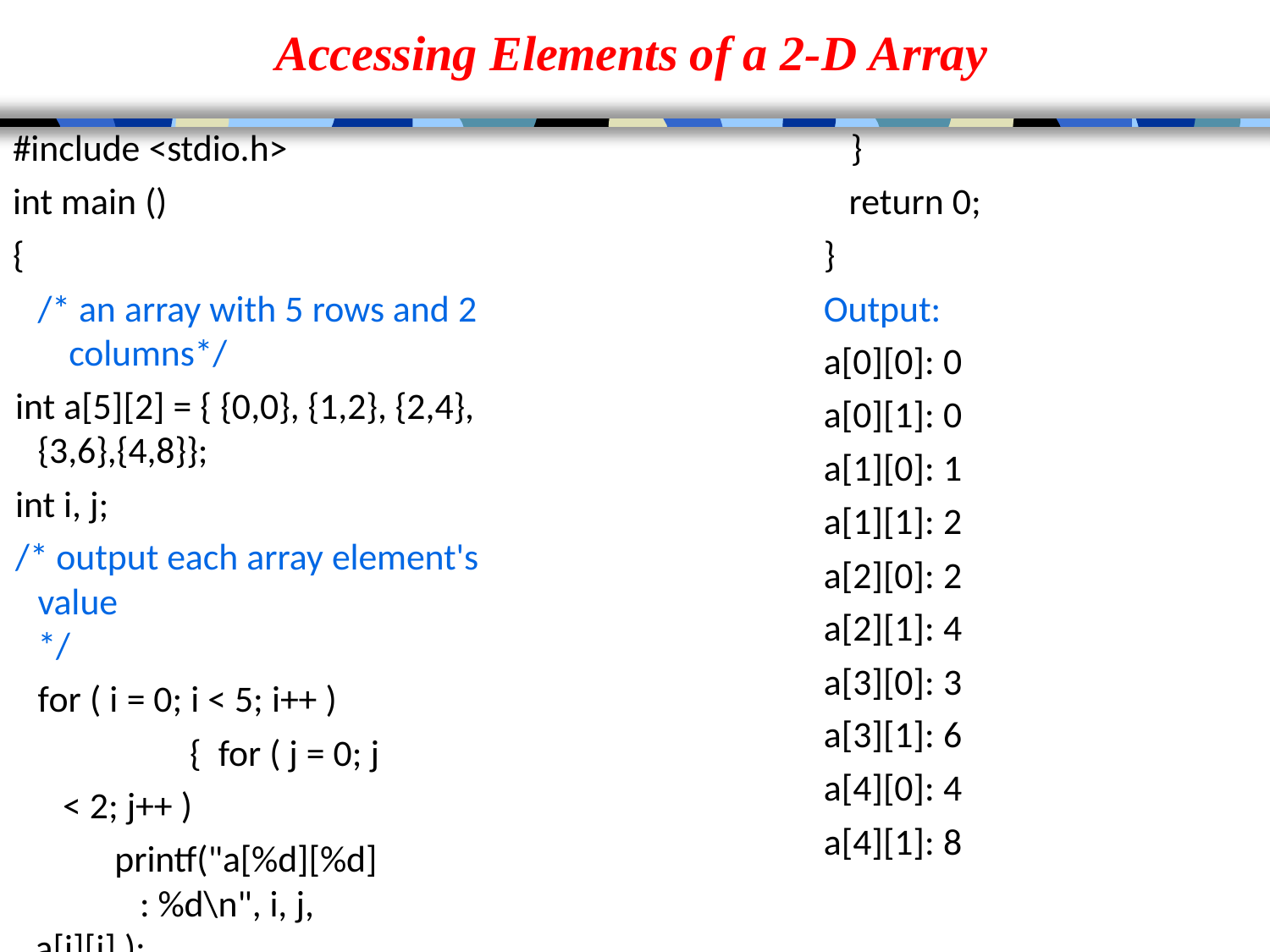

# Accessing Elements of a 2-D Array
#include <stdio.h>	}
int main ()
{
/* an array with 5 rows and 2  columns*/
int a[5][2] = { {0,0}, {1,2}, {2,4},
{3,6},{4,8}};
int i, j;
/* output each array element's value
*/
for ( i = 0; i < 5; i++ )	{  for ( j = 0; j < 2; j++ )
printf("a[%d][%d] : %d\n", i, j,
a[i][j] );
}
return 0;
}
Output:  a[0][0]: 0
a[0][1]: 0
a[1][0]: 1
a[1][1]: 2
a[2][0]: 2
a[2][1]: 4
a[3][0]: 3
a[3][1]: 6
a[4][0]: 4
a[4][1]: 8